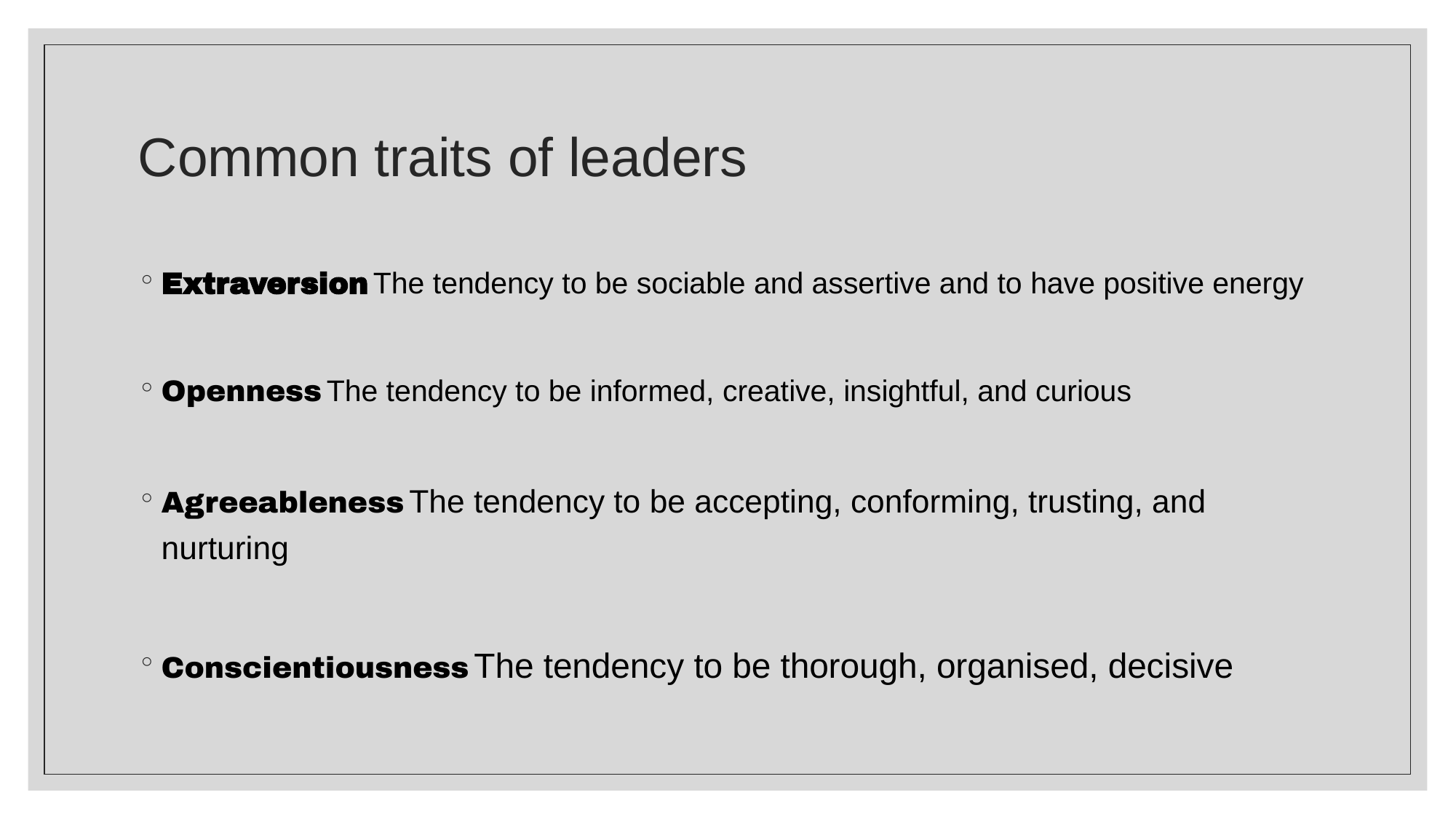

# Common traits of leaders
Extraversion The tendency to be sociable and assertive and to have positive energy

Openness The tendency to be informed, creative, insightful, and curious

Agreeableness The tendency to be accepting, conforming, trusting, and nurturing

Conscientiousness The tendency to be thorough, organised, decisive